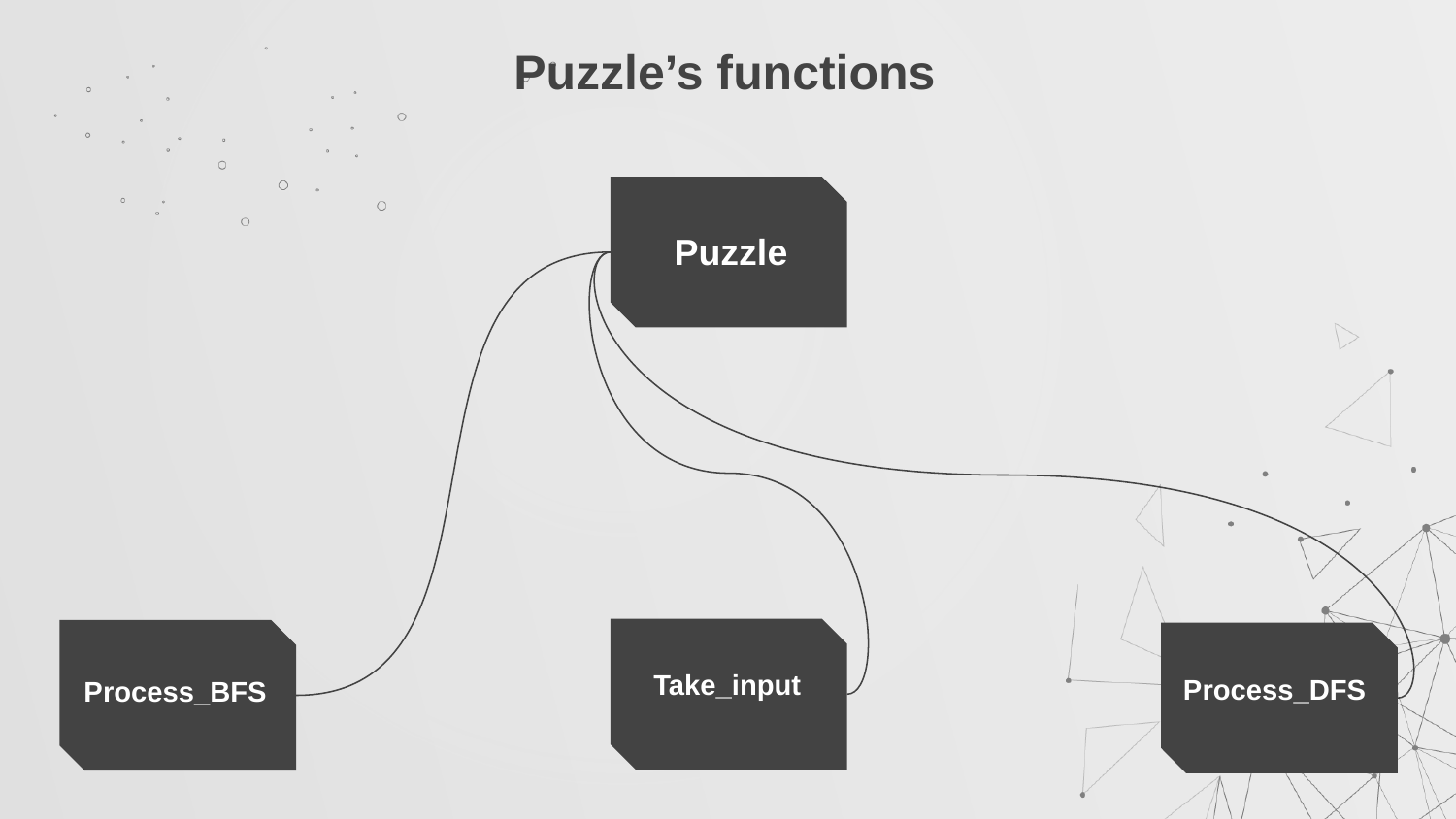

# Puzzle’s functions

Puzzle

Take_input
Process_DFS
Process_BFS